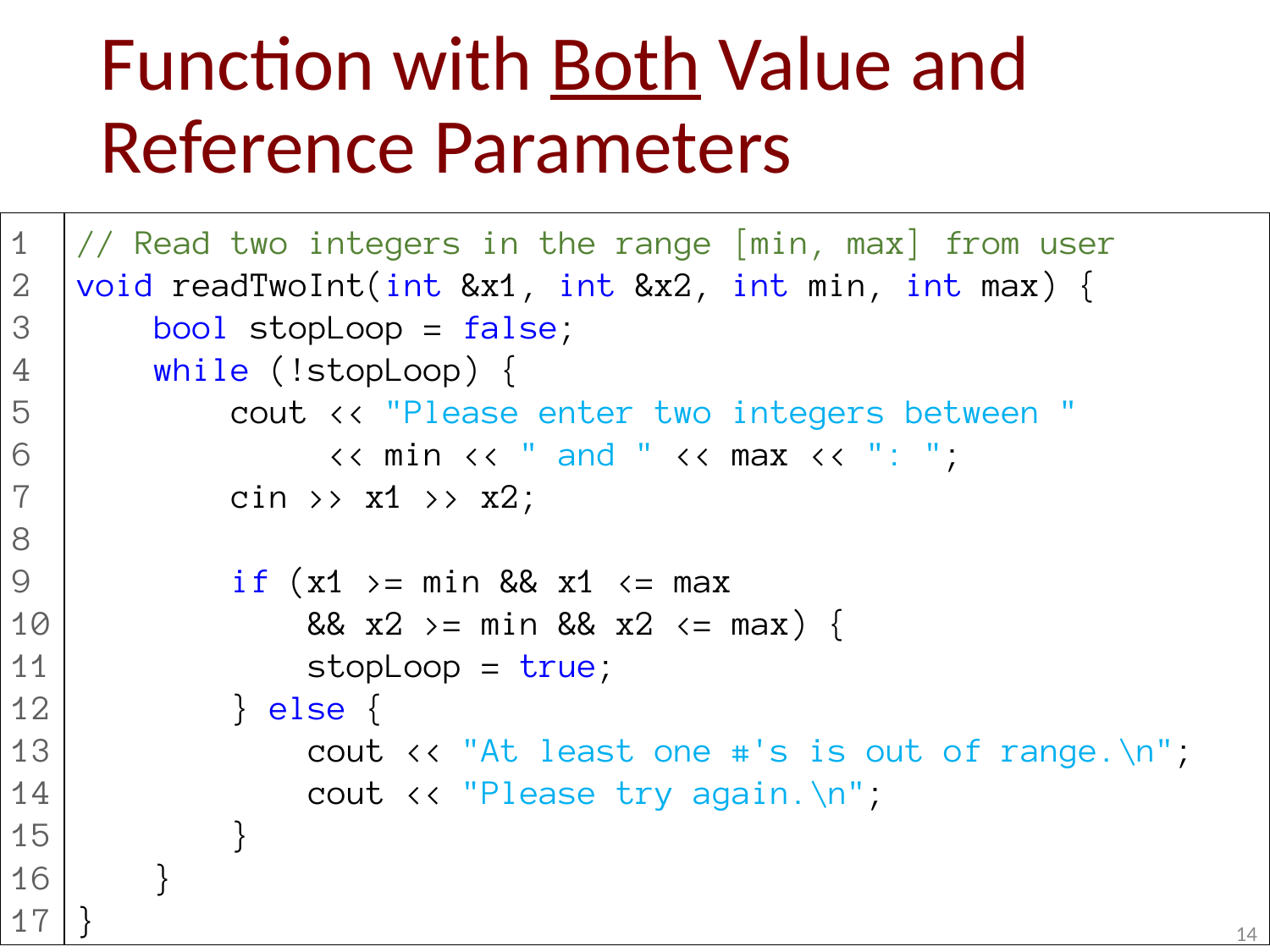

# Function with Both Value and Reference Parameters
1
2
3
4
5
6
7
8
9
10
11
12
13
14
15
16
17
// Read two integers in the range [min, max] from user
void readTwoInt(int &x1, int &x2, int min, int max) {
    bool stopLoop = false;
    while (!stopLoop) {
        cout << "Please enter two integers between "
             << min << " and " << max << ": ";
        cin >> x1 >> x2;

        if (x1 >= min && x1 <= max
            && x2 >= min && x2 <= max) {
            stopLoop = true;
        } else {
            cout << "At least one #'s is out of range.\n";
            cout << "Please try again.\n";
        }
    }
}
14